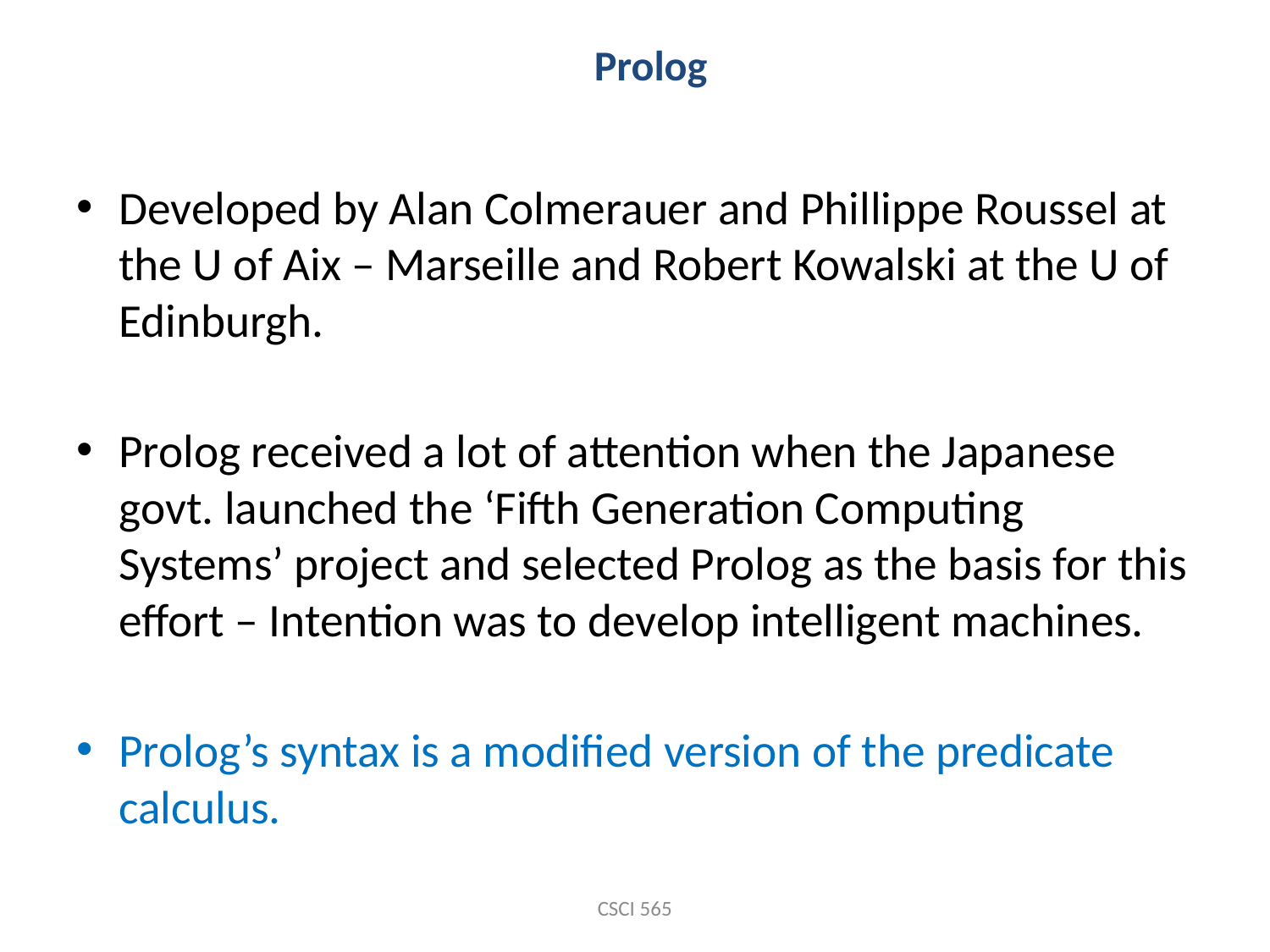

Prolog

Developed by Alan Colmerauer and Phillippe Roussel at the U of Aix – Marseille and Robert Kowalski at the U of Edinburgh.

Prolog received a lot of attention when the Japanese govt. launched the ‘Fifth Generation Computing Systems’ project and selected Prolog as the basis for this effort – Intention was to develop intelligent machines.

Prolog’s syntax is a modified version of the predicate calculus.

CSCI 565